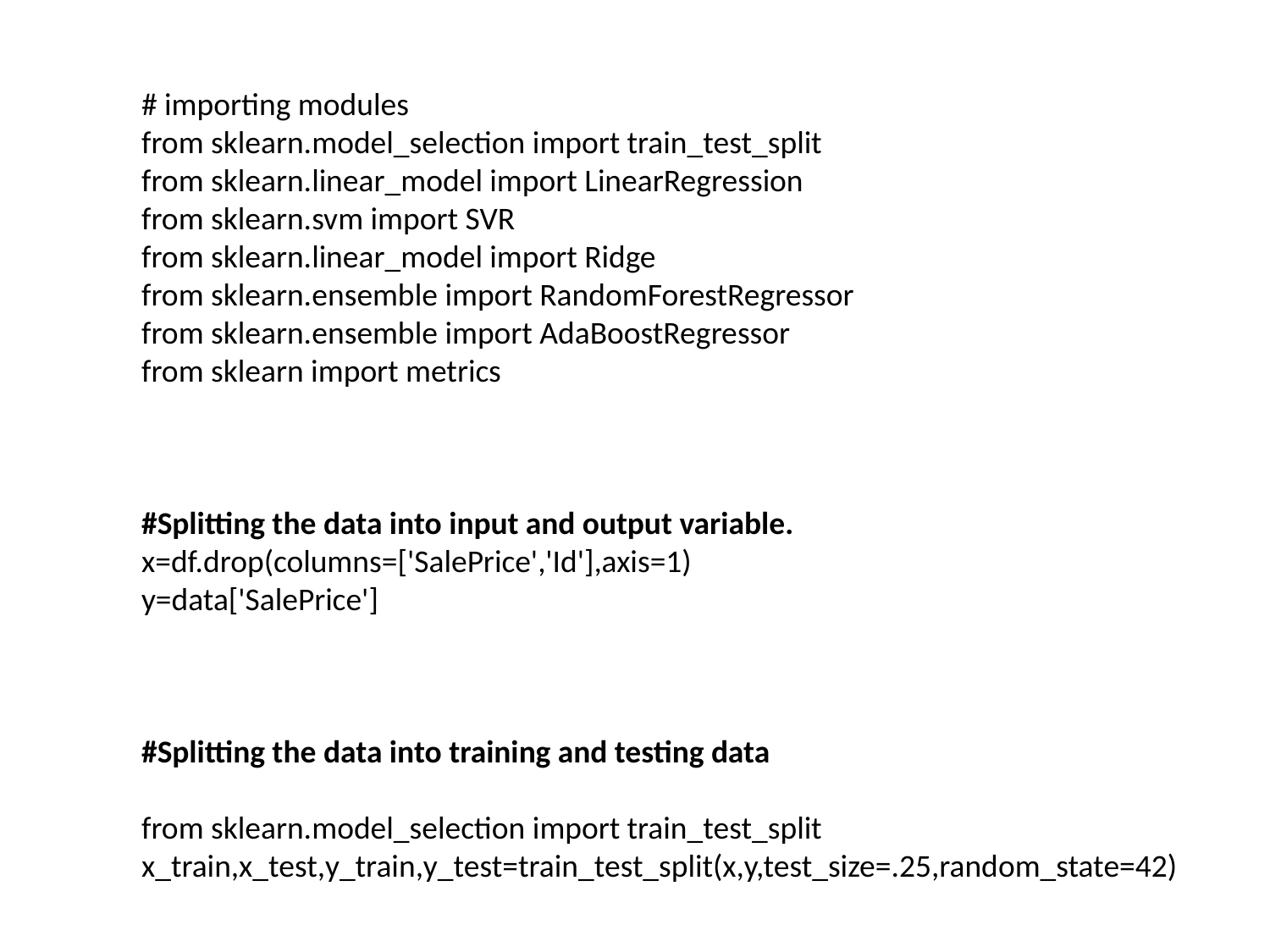

# importing modules
from sklearn.model_selection import train_test_split
from sklearn.linear_model import LinearRegression
from sklearn.svm import SVR
from sklearn.linear_model import Ridge
from sklearn.ensemble import RandomForestRegressor
from sklearn.ensemble import AdaBoostRegressor
from sklearn import metrics

#Splitting the data into input and output variable.
x=df.drop(columns=['SalePrice','Id'],axis=1)
y=data['SalePrice']

#Splitting the data into training and testing data

from sklearn.model_selection import train_test_split
x_train,x_test,y_train,y_test=train_test_split(x,y,test_size=.25,random_state=42)